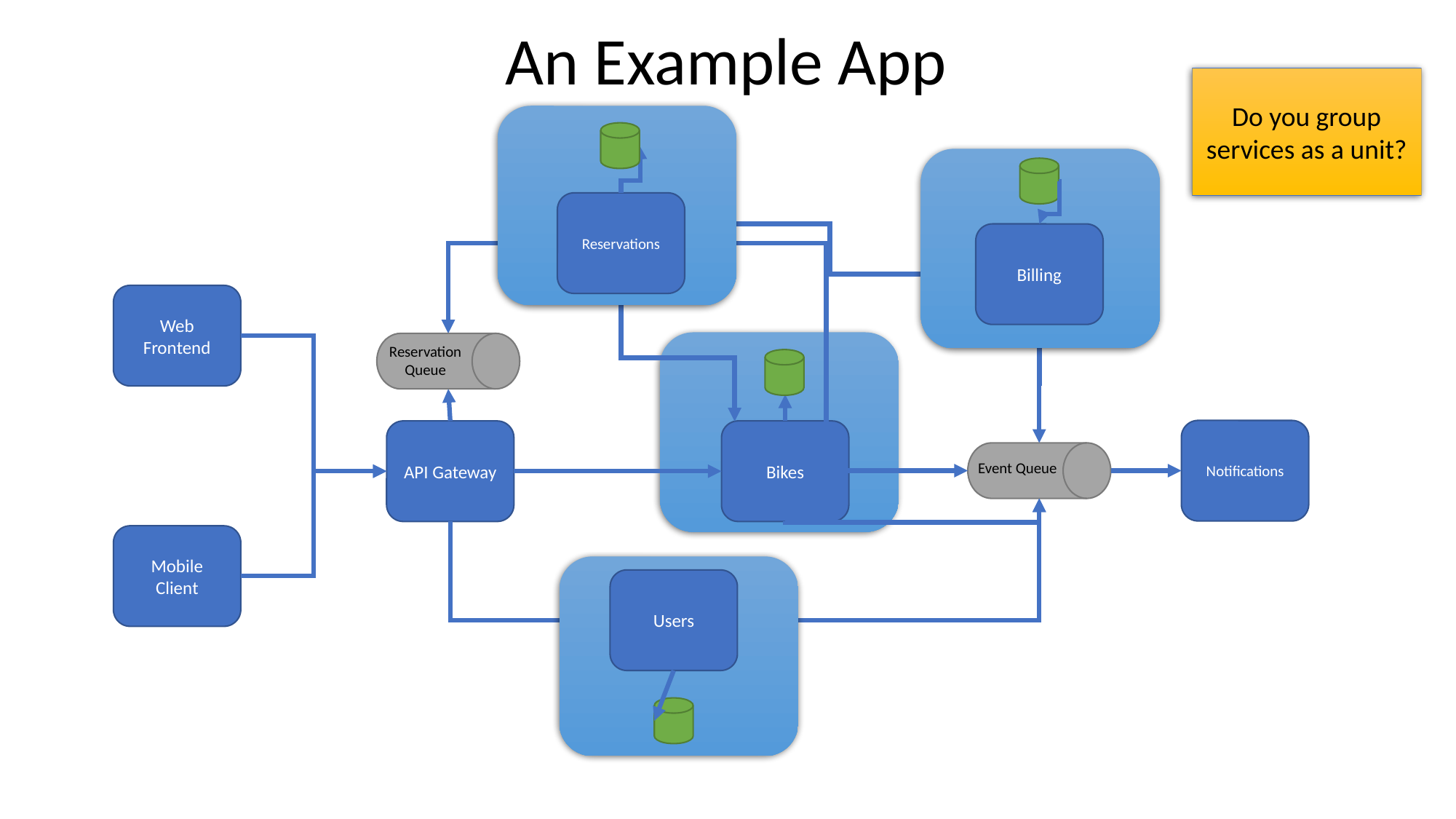

# An Example App
Do you group services as a unit?

Reservations
Billing
Web Frontend

Reservation Queue

Notifications
Bikes
API Gateway

Event Queue
Mobile Client

Users